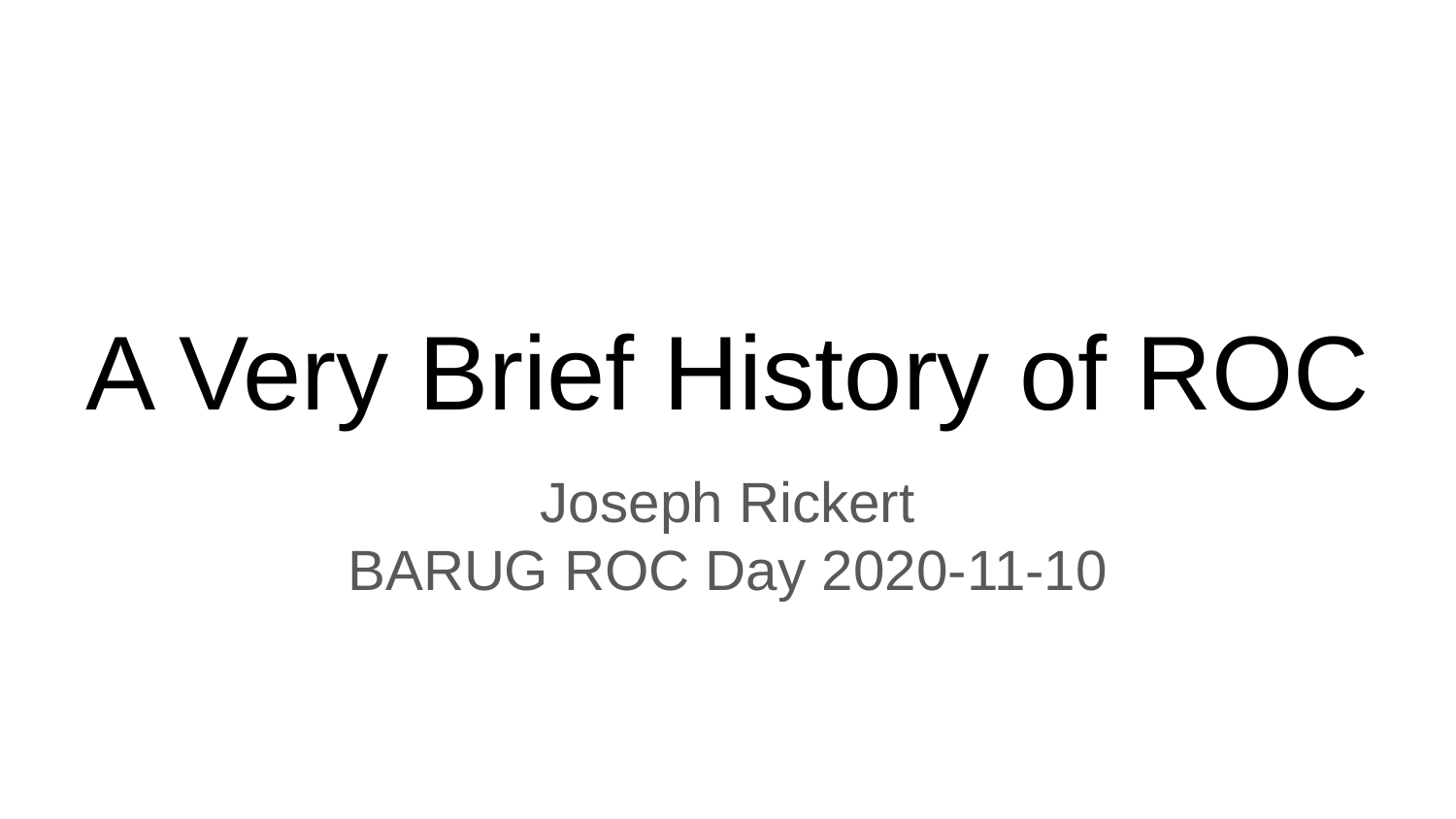

# A Very Brief History of ROC
Joseph Rickert
BARUG ROC Day 2020-11-10